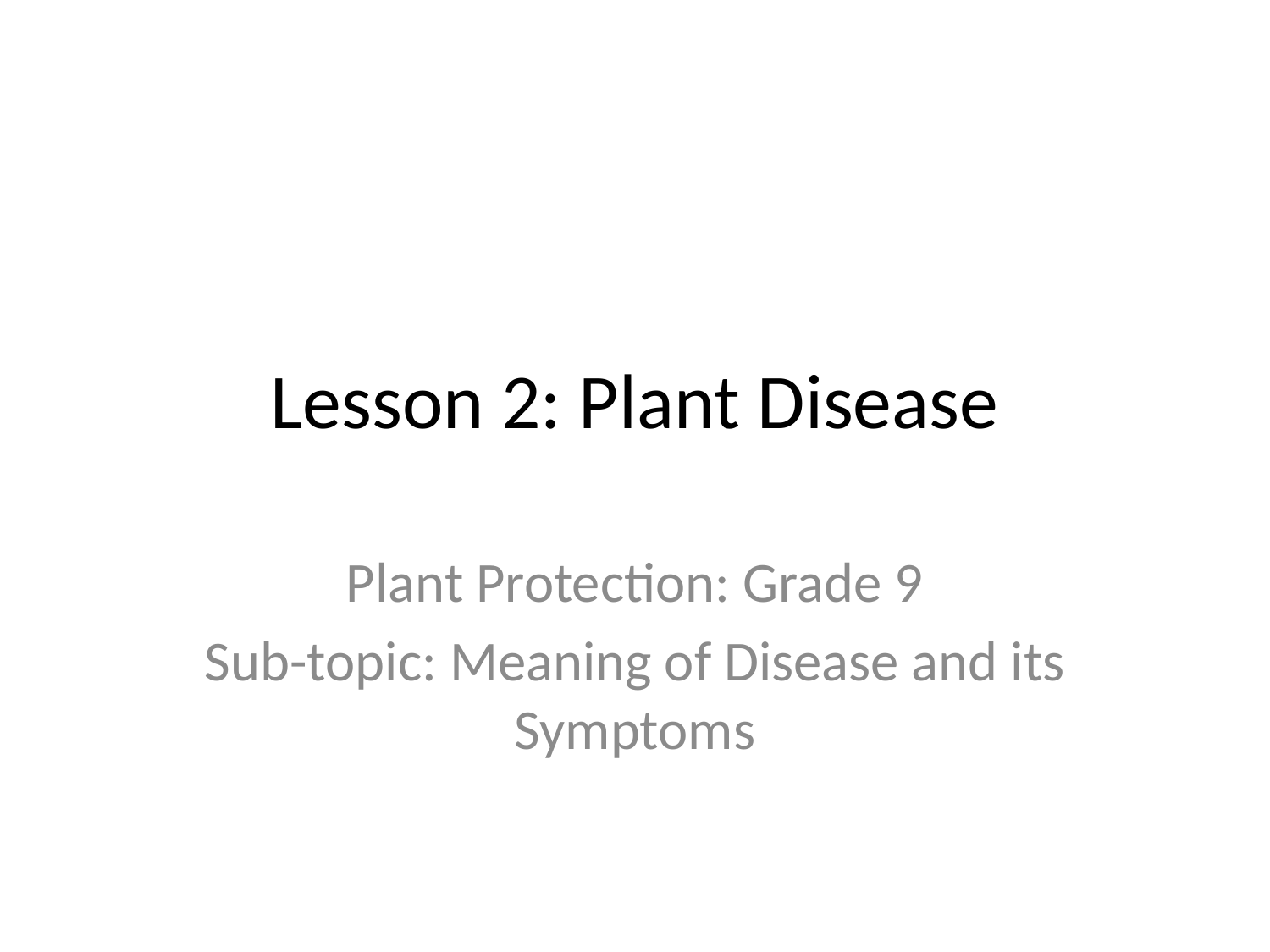

# Lesson 2: Plant Disease
Plant Protection: Grade 9
Sub-topic: Meaning of Disease and its Symptoms